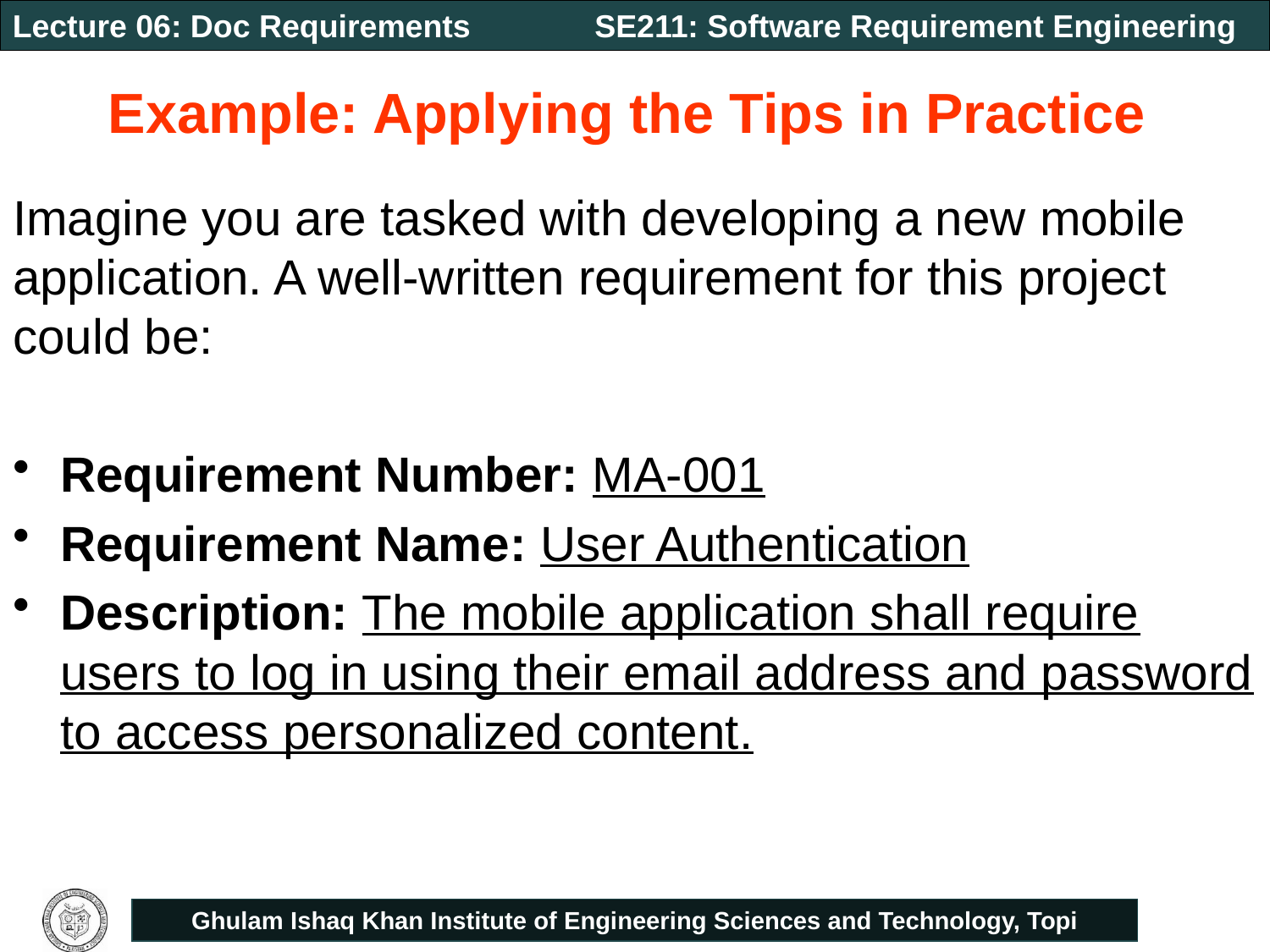

# Example: Applying the Tips in Practice
Imagine you are tasked with developing a new mobile application. A well-written requirement for this project could be:

Requirement Number: MA-001
Requirement Name: User Authentication
Description: The mobile application shall require users to log in using their email address and password to access personalized content.